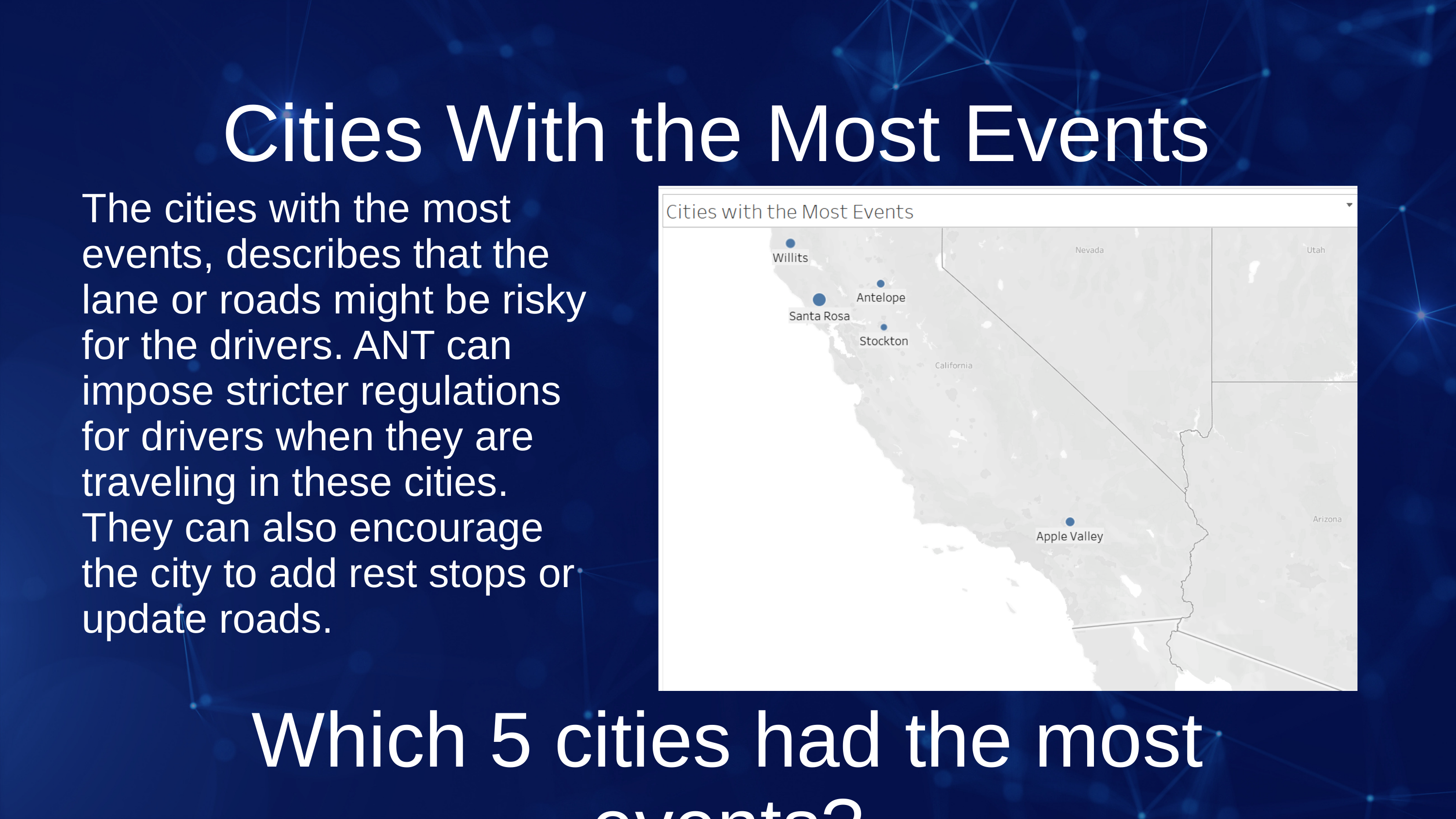

Cities With the Most Events
The cities with the most events, describes that the lane or roads might be risky for the drivers. ANT can impose stricter regulations for drivers when they are traveling in these cities. They can also encourage the city to add rest stops or update roads.

Which 5 cities had the most events?